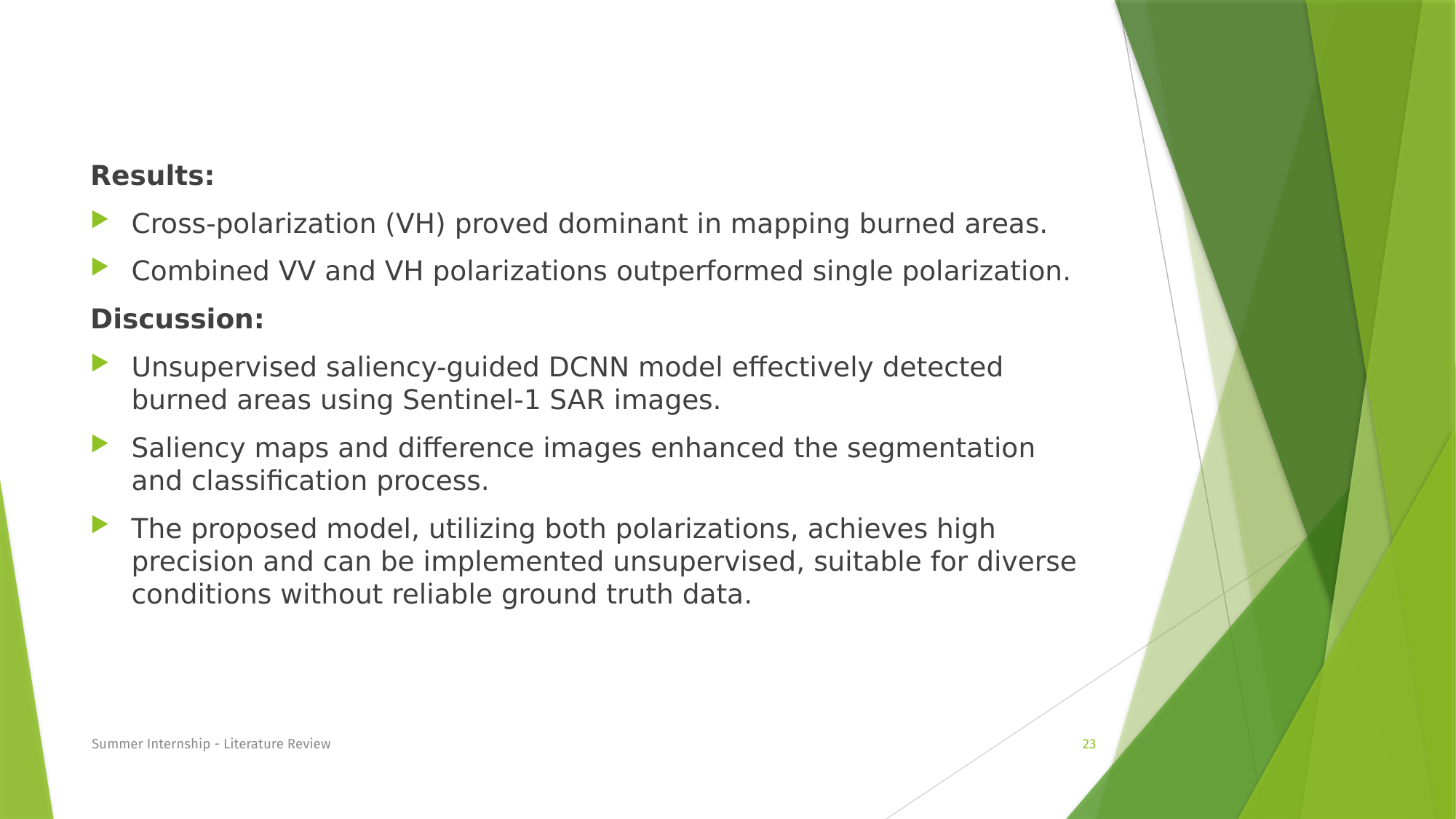

#
Results:
Cross-polarization (VH) proved dominant in mapping burned areas.
Combined VV and VH polarizations outperformed single polarization.
Discussion:
Unsupervised saliency-guided DCNN model effectively detected burned areas using Sentinel-1 SAR images.
Saliency maps and difference images enhanced the segmentation and classification process.
The proposed model, utilizing both polarizations, achieves high precision and can be implemented unsupervised, suitable for diverse conditions without reliable ground truth data.

Summer Internship - Literature Review
23